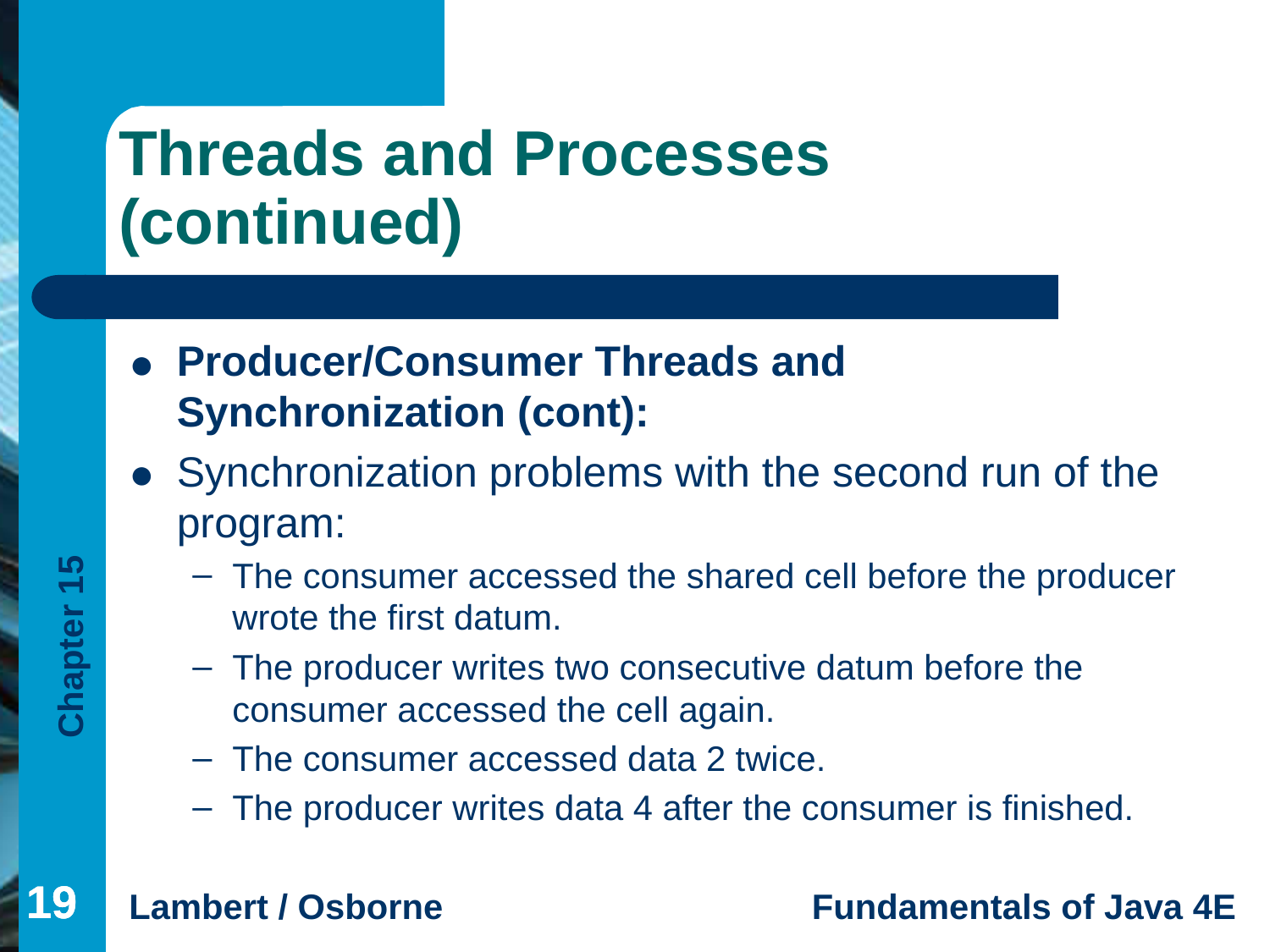

# Threads and Processes (continued)
Producer/Consumer Threads and Synchronization (cont):
Synchronization problems with the second run of the program:
The consumer accessed the shared cell before the producer wrote the first datum.
The producer writes two consecutive datum before the consumer accessed the cell again.
The consumer accessed data 2 twice.
The producer writes data 4 after the consumer is finished.
19
19
19